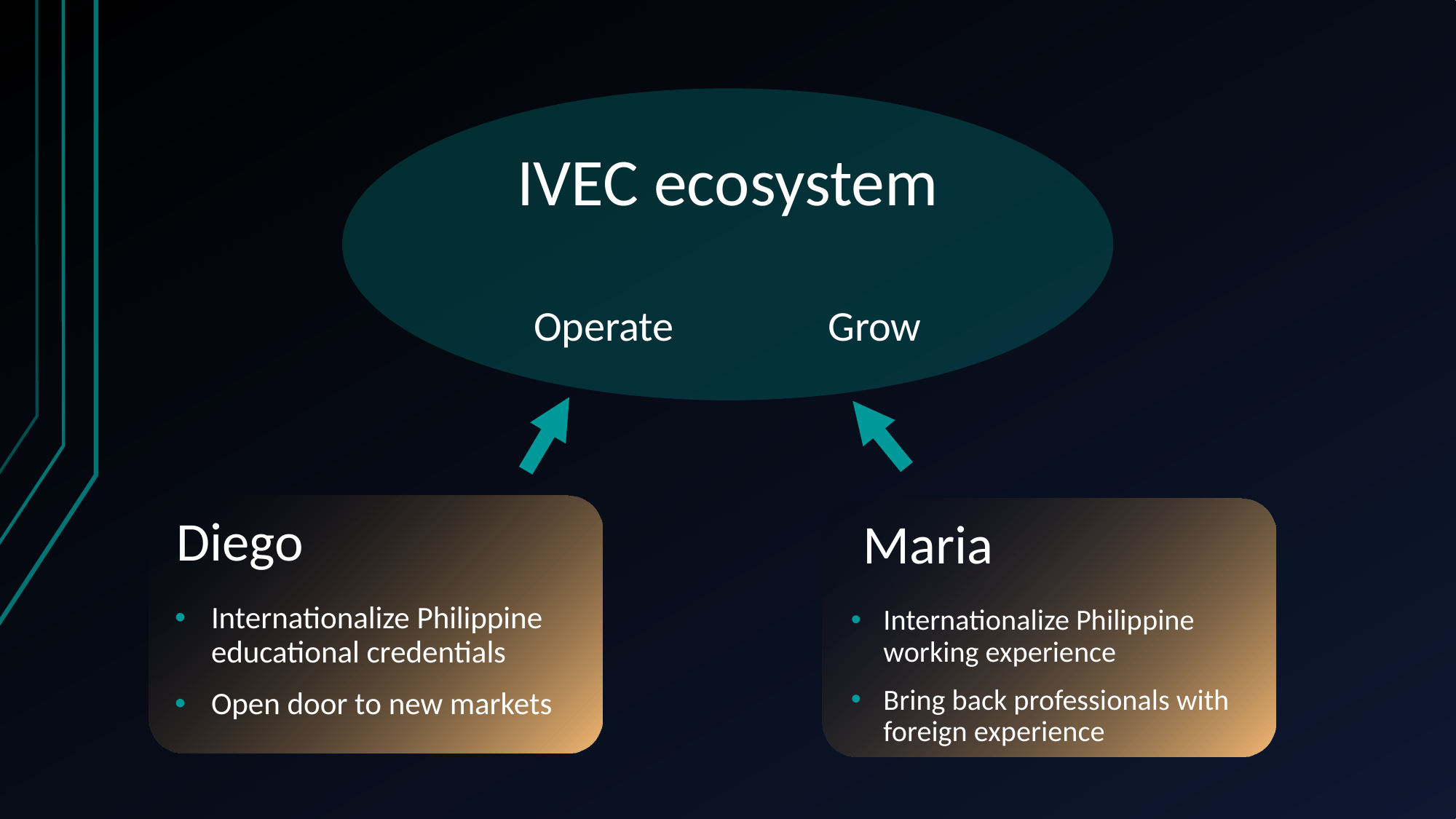

IVEC ecosystem

Operate                Grow

Diego
Maria

Internationalize Philippine educational credentials
Open door to new markets

Internationalize Philippine working experience
Bring back professionals with foreign experience